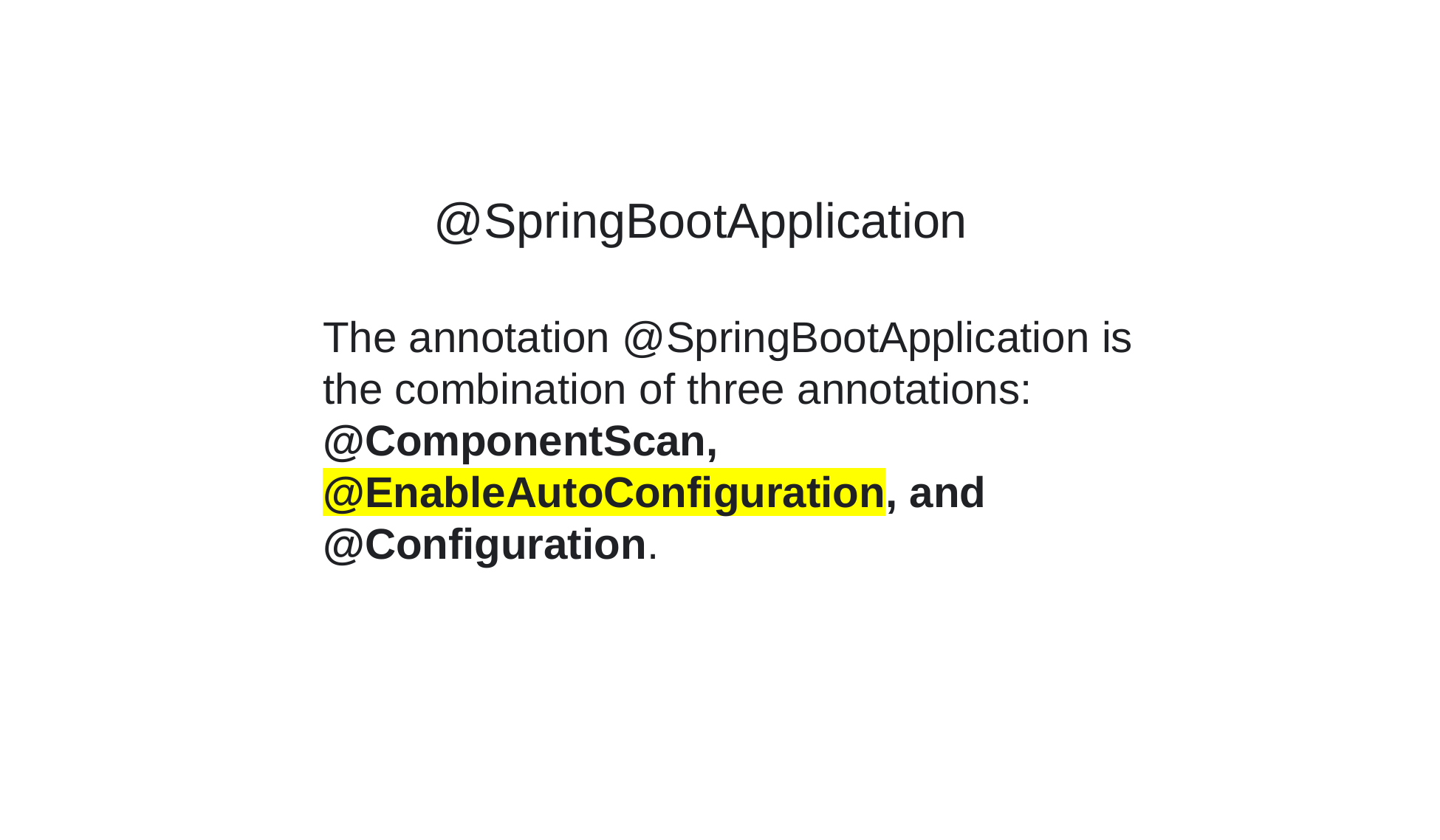

# @SpringBootApplication
The annotation @SpringBootApplication is the combination of three annotations:
@ComponentScan, @EnableAutoConfiguration, and @Configuration.